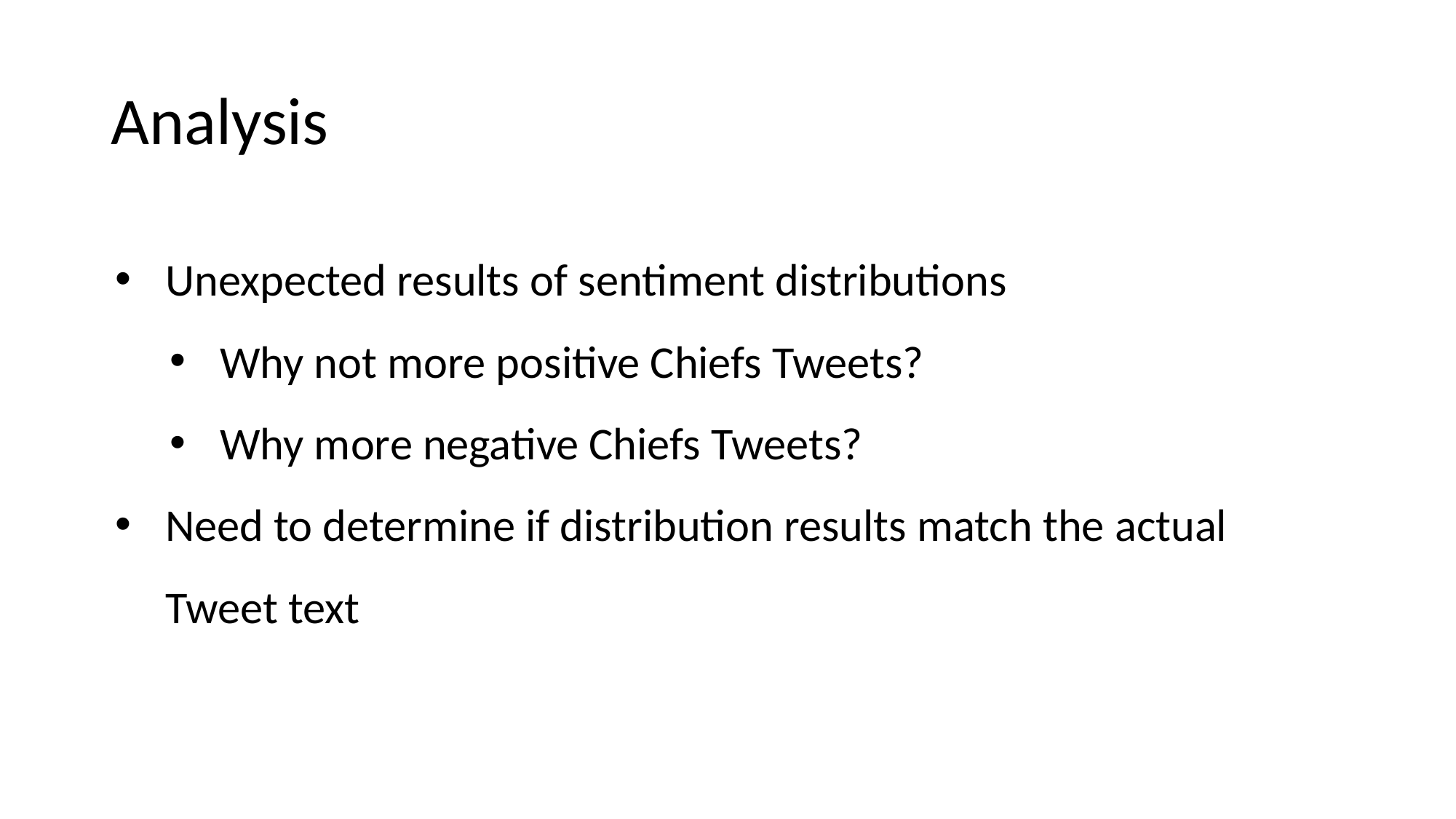

# Analysis
Unexpected results of sentiment distributions
Why not more positive Chiefs Tweets?
Why more negative Chiefs Tweets?
Need to determine if distribution results match the actual Tweet text